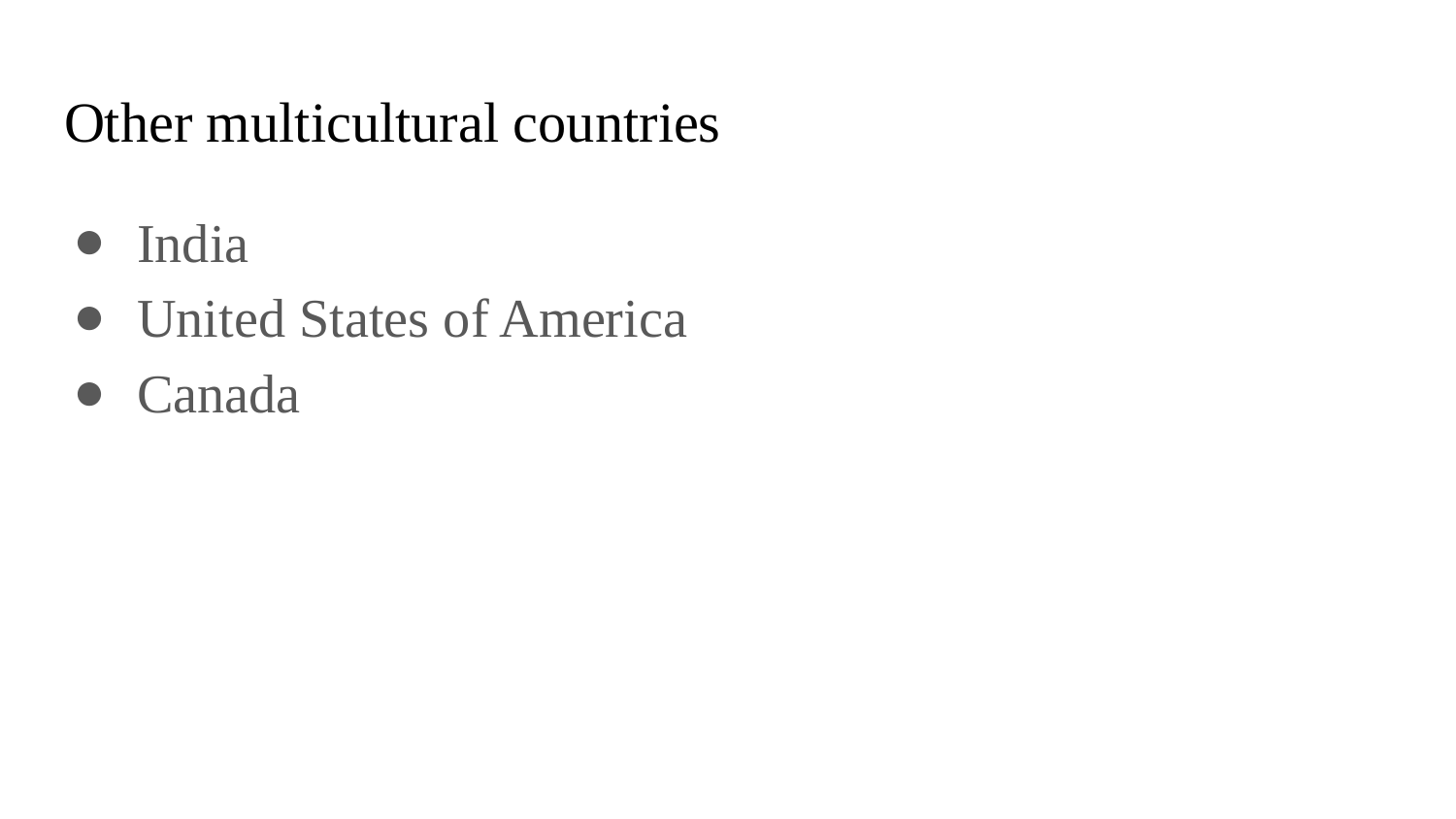

# Other multicultural countries
India
United States of America
Canada